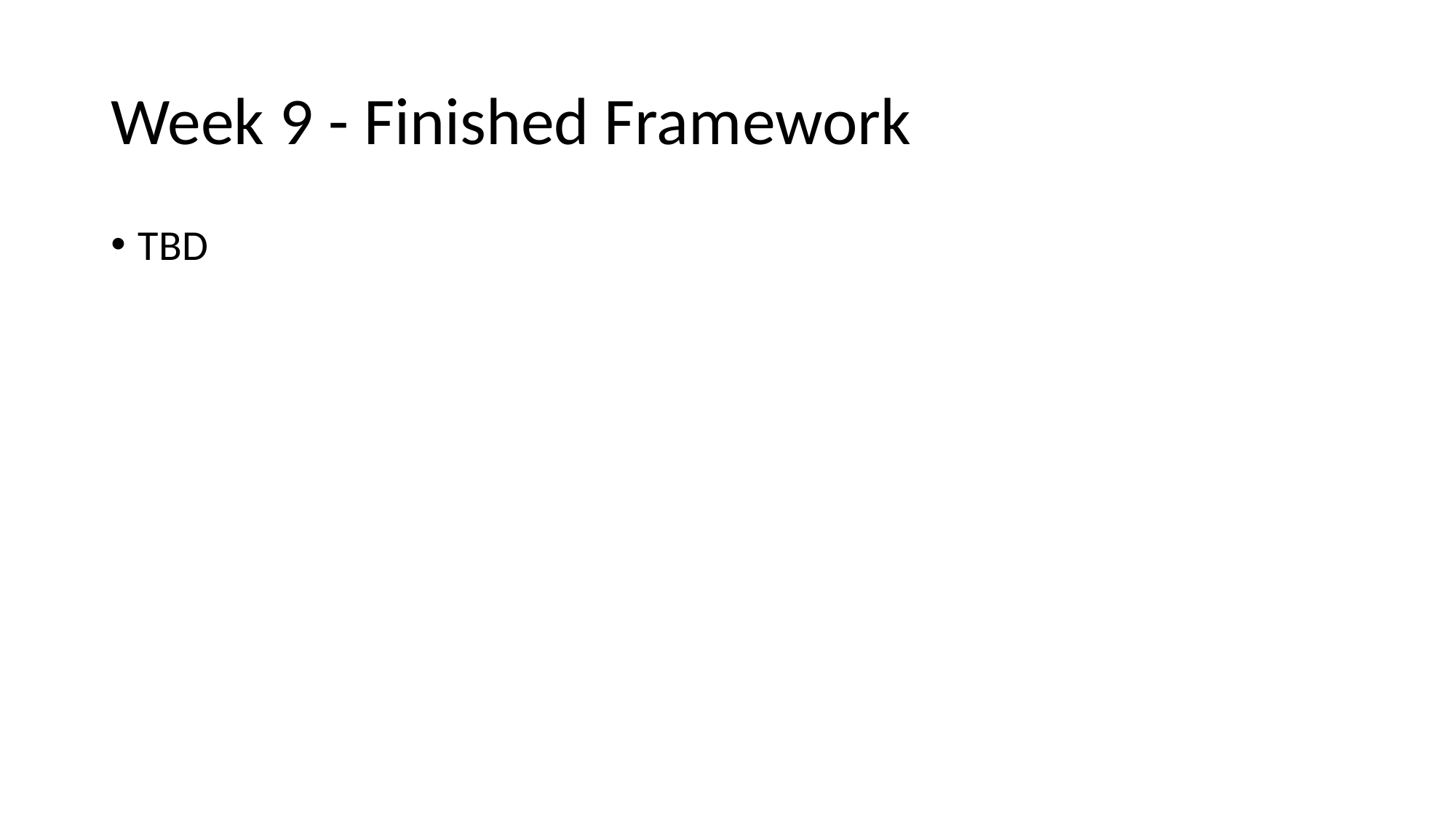

# Week 9 - Finished Framework
TBD